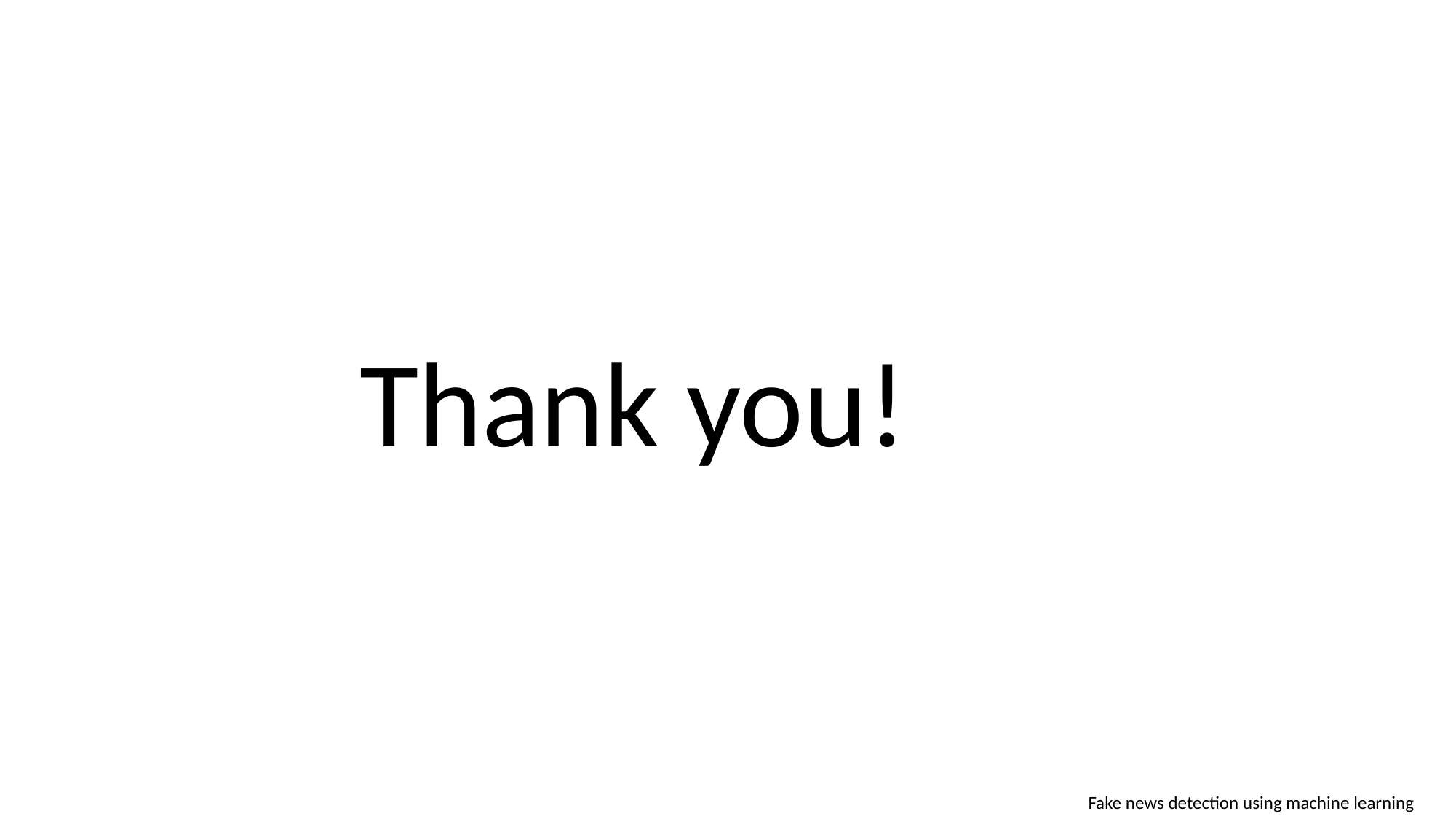

Thank you!
Fake news detection using machine learning